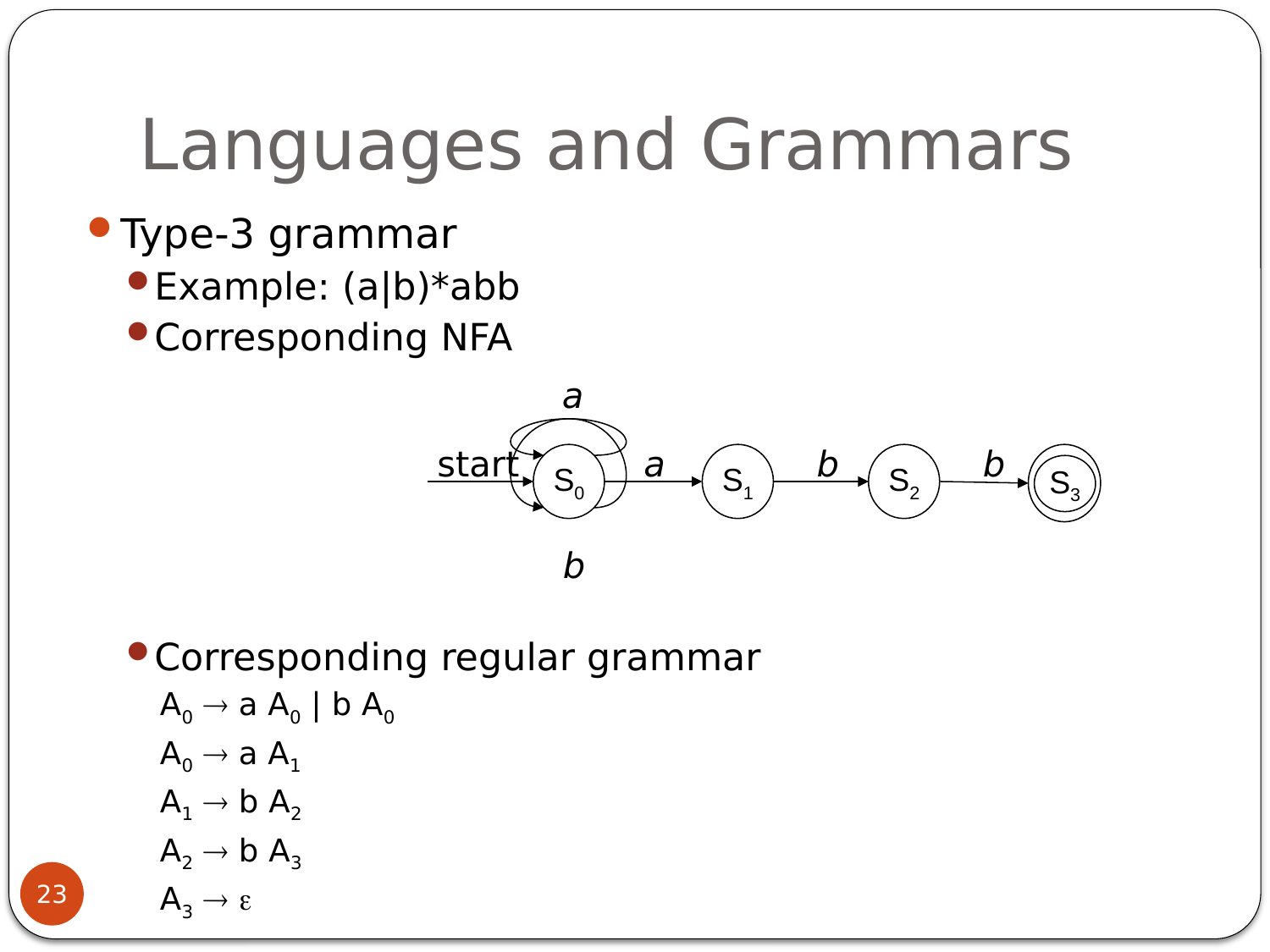

# Languages and Grammars
Type-3 grammar
Example: (a|b)*abb
Corresponding NFA

Corresponding regular grammar
A0 → a A0 | b A0
A0 → a A1
A1 → b A2
A2 → b A3
A3 → ε
a
start
a
b
b
S0
S1
S2

S3
b
23